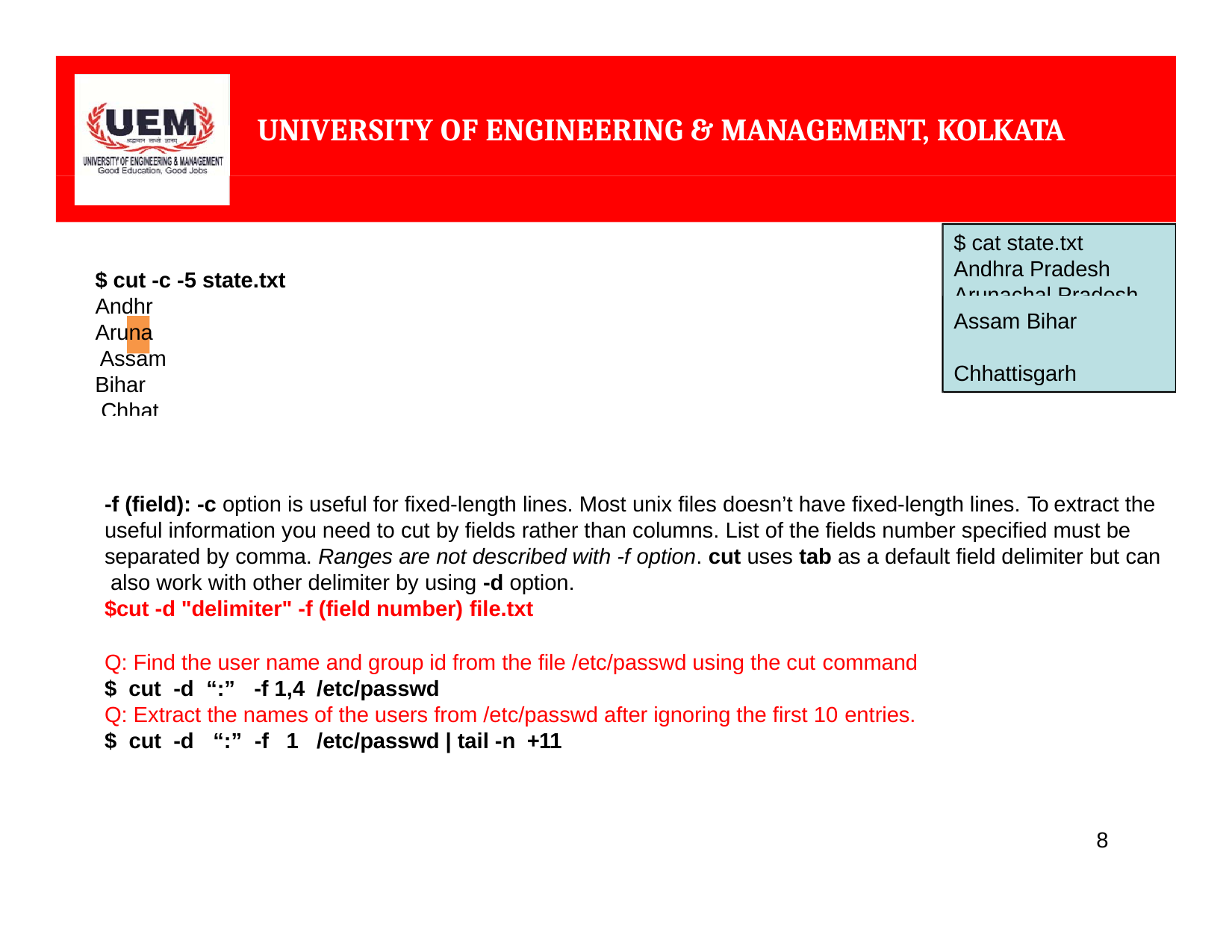

# UNIVERSITY OF ENGINEERING & MANAGEMENT, KOLKATA

$ cat state.txt  Andhra Pradesh  Arunachal Pradesh
$ cut -c -5 state.txt
Andhr

Assam Bihar  Chhattisgarh
Aruna
Assam
Bihar  Chhat

-f (field): -c option is useful for fixed-length lines. Most unix files doesn’t have fixed-length lines. To extract the  useful information you need to cut by fields rather than columns. List of the fields number specified must be  separated by comma. Ranges are not described with -f option. cut uses tab as a default field delimiter but can  also work with other delimiter by using -d option.
$cut -d "delimiter" -f (field number) file.txt

Q: Find the user name and group id from the file /etc/passwd using the cut command
$  cut  -d  “:”	-f 1,4 /etc/passwd
Q: Extract the names of the users from /etc/passwd after ignoring the first 10 entries.
$  cut  -d	“:”  -f	1	/etc/passwd | tail -n +11
8